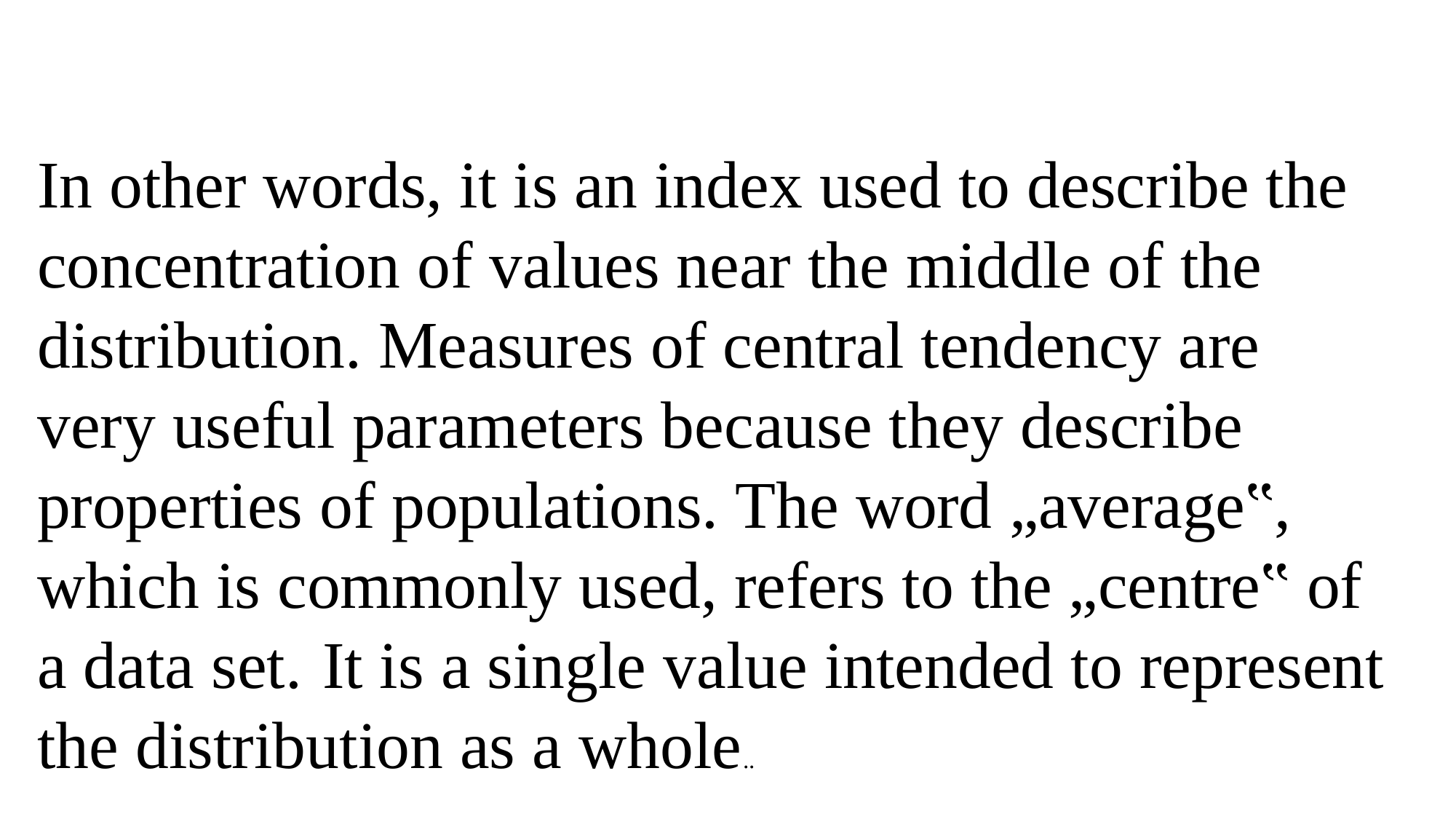

In other words, it is an index used to describe the concentration of values near the middle of the distribution. Measures of central tendency are very useful parameters because they describe properties of populations. The word „average‟, which is commonly used, refers to the „centre‟ of a data set. It is a single value intended to represent the distribution as a whole..